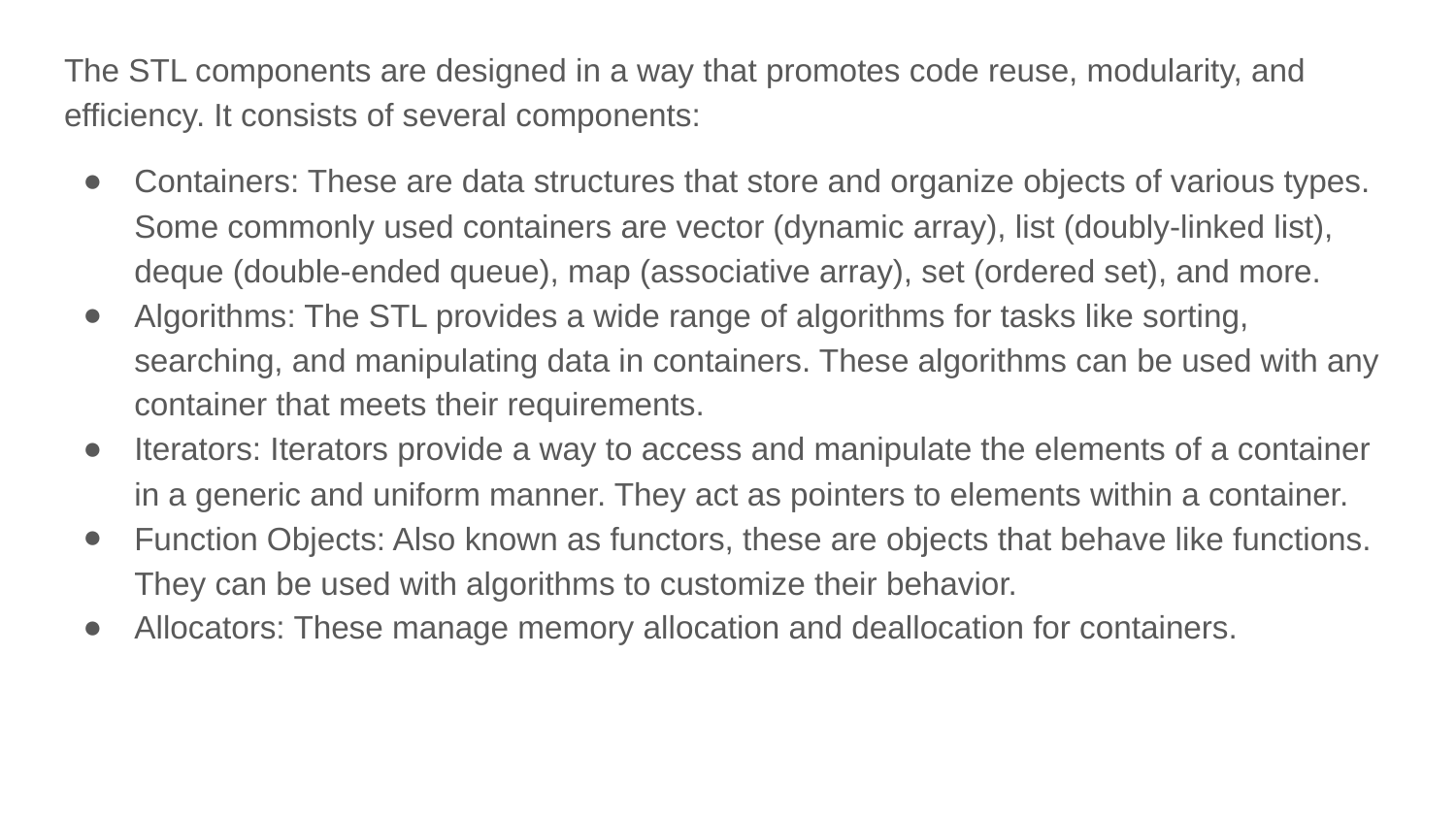

The STL components are designed in a way that promotes code reuse, modularity, and efficiency. It consists of several components:
Containers: These are data structures that store and organize objects of various types. Some commonly used containers are vector (dynamic array), list (doubly-linked list), deque (double-ended queue), map (associative array), set (ordered set), and more.
Algorithms: The STL provides a wide range of algorithms for tasks like sorting, searching, and manipulating data in containers. These algorithms can be used with any container that meets their requirements.
Iterators: Iterators provide a way to access and manipulate the elements of a container in a generic and uniform manner. They act as pointers to elements within a container.
Function Objects: Also known as functors, these are objects that behave like functions. They can be used with algorithms to customize their behavior.
Allocators: These manage memory allocation and deallocation for containers.